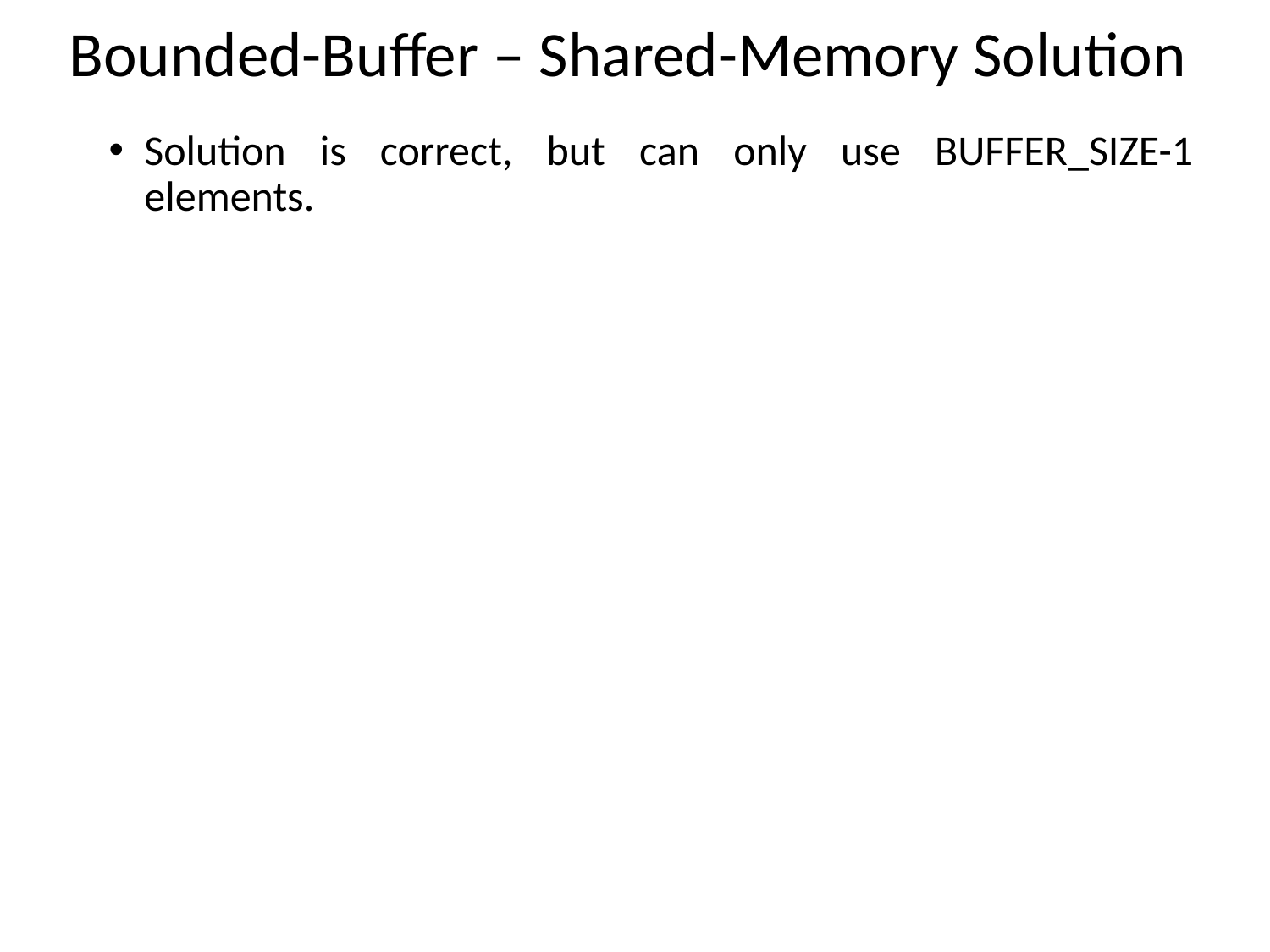

# Bounded-Buffer – Shared-Memory Solution
Solution is correct, but can only use BUFFER_SIZE-1 elements.